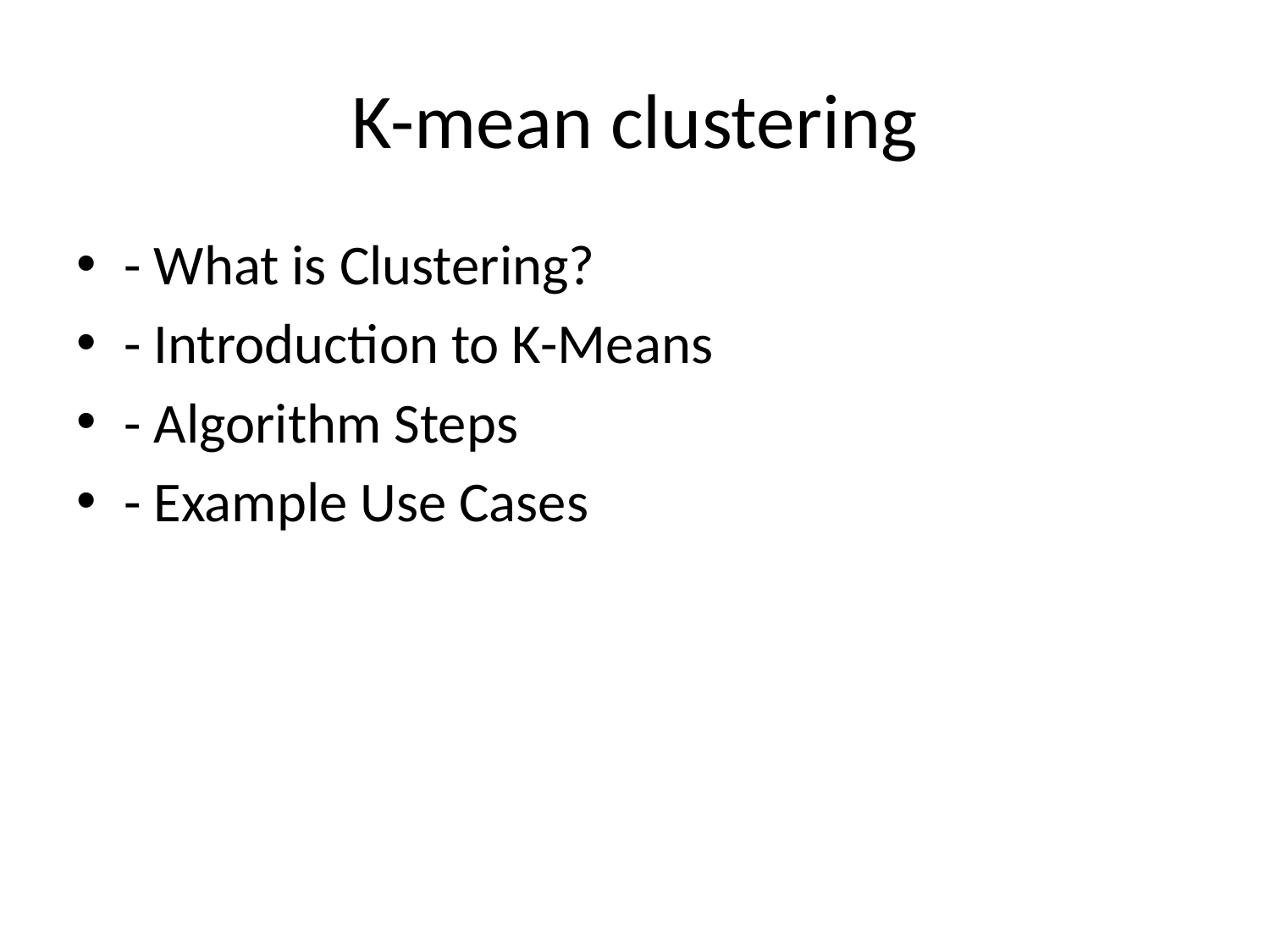

# K-mean clustering
- What is Clustering?
- Introduction to K-Means
- Algorithm Steps
- Example Use Cases